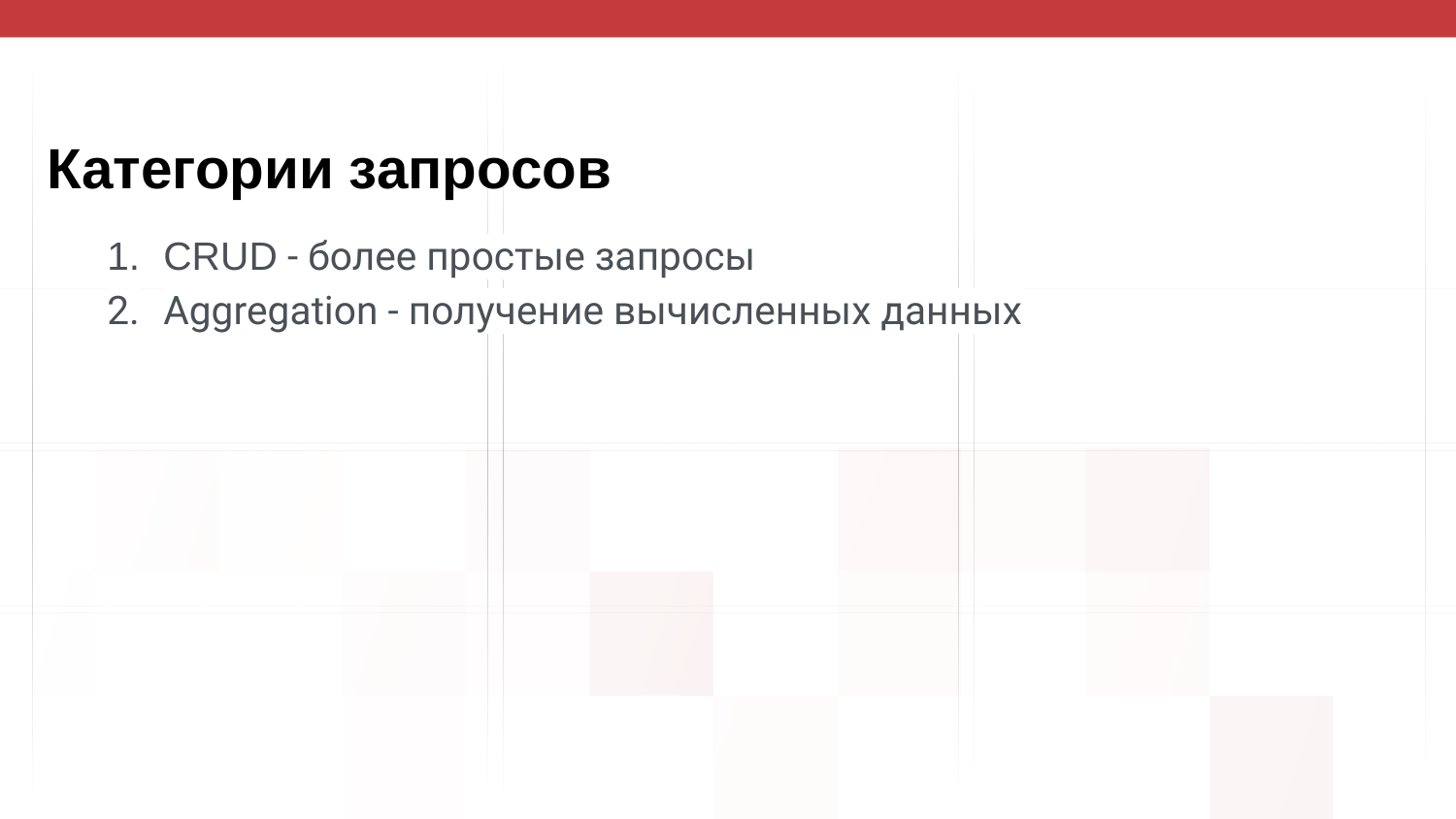

# Категории запросов
CRUD - более простые запросы
Aggregation - получение вычисленных данных